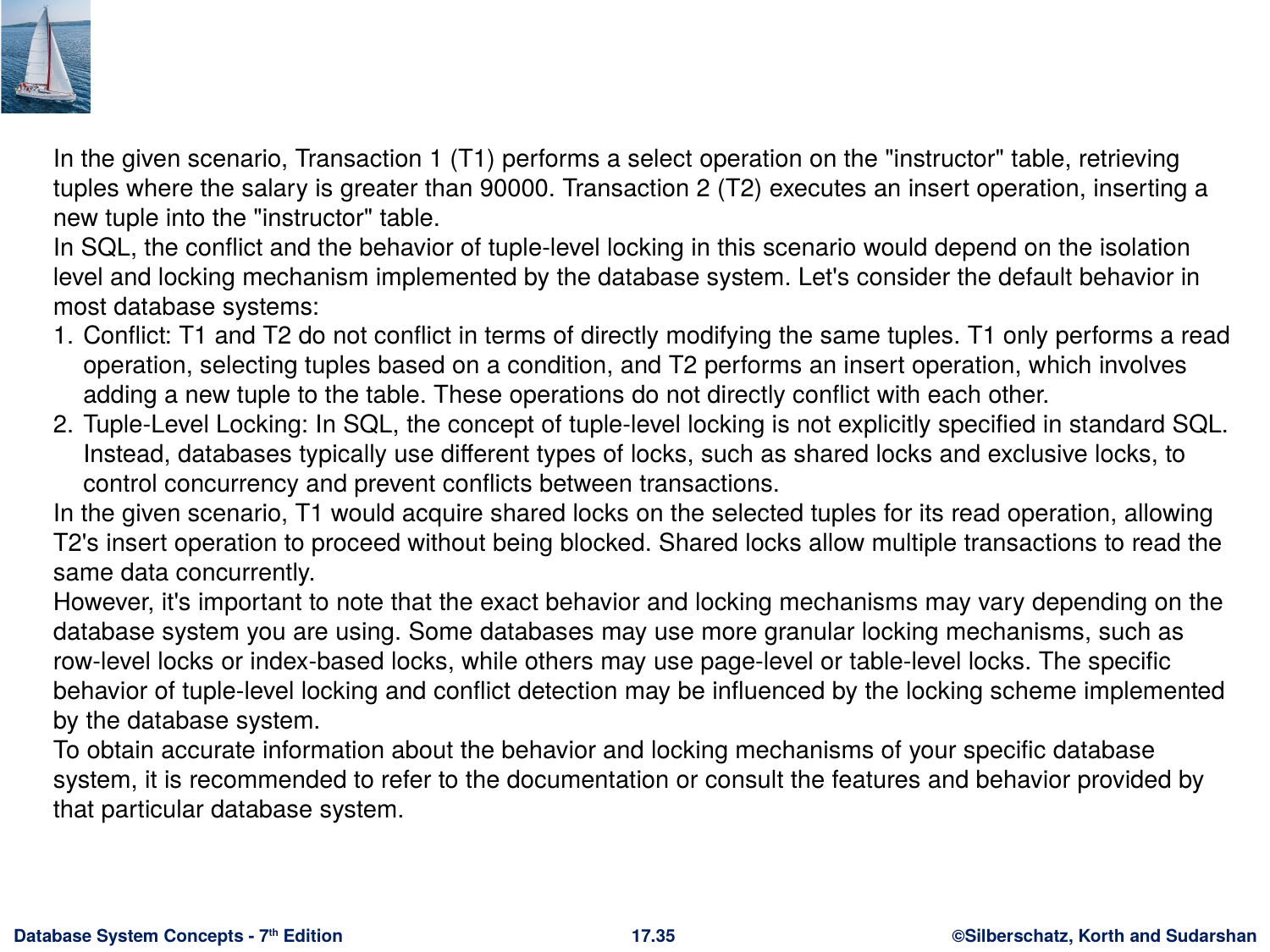

#
In the given scenario, Transaction 1 (T1) performs a select operation on the "instructor" table, retrieving tuples where the salary is greater than 90000. Transaction 2 (T2) executes an insert operation, inserting a new tuple into the "instructor" table.
In SQL, the conflict and the behavior of tuple-level locking in this scenario would depend on the isolation level and locking mechanism implemented by the database system. Let's consider the default behavior in most database systems:
Conflict: T1 and T2 do not conflict in terms of directly modifying the same tuples. T1 only performs a read operation, selecting tuples based on a condition, and T2 performs an insert operation, which involves adding a new tuple to the table. These operations do not directly conflict with each other.
Tuple-Level Locking: In SQL, the concept of tuple-level locking is not explicitly specified in standard SQL. Instead, databases typically use different types of locks, such as shared locks and exclusive locks, to control concurrency and prevent conflicts between transactions.
In the given scenario, T1 would acquire shared locks on the selected tuples for its read operation, allowing T2's insert operation to proceed without being blocked. Shared locks allow multiple transactions to read the same data concurrently.
However, it's important to note that the exact behavior and locking mechanisms may vary depending on the database system you are using. Some databases may use more granular locking mechanisms, such as row-level locks or index-based locks, while others may use page-level or table-level locks. The specific behavior of tuple-level locking and conflict detection may be influenced by the locking scheme implemented by the database system.
To obtain accurate information about the behavior and locking mechanisms of your specific database system, it is recommended to refer to the documentation or consult the features and behavior provided by that particular database system.